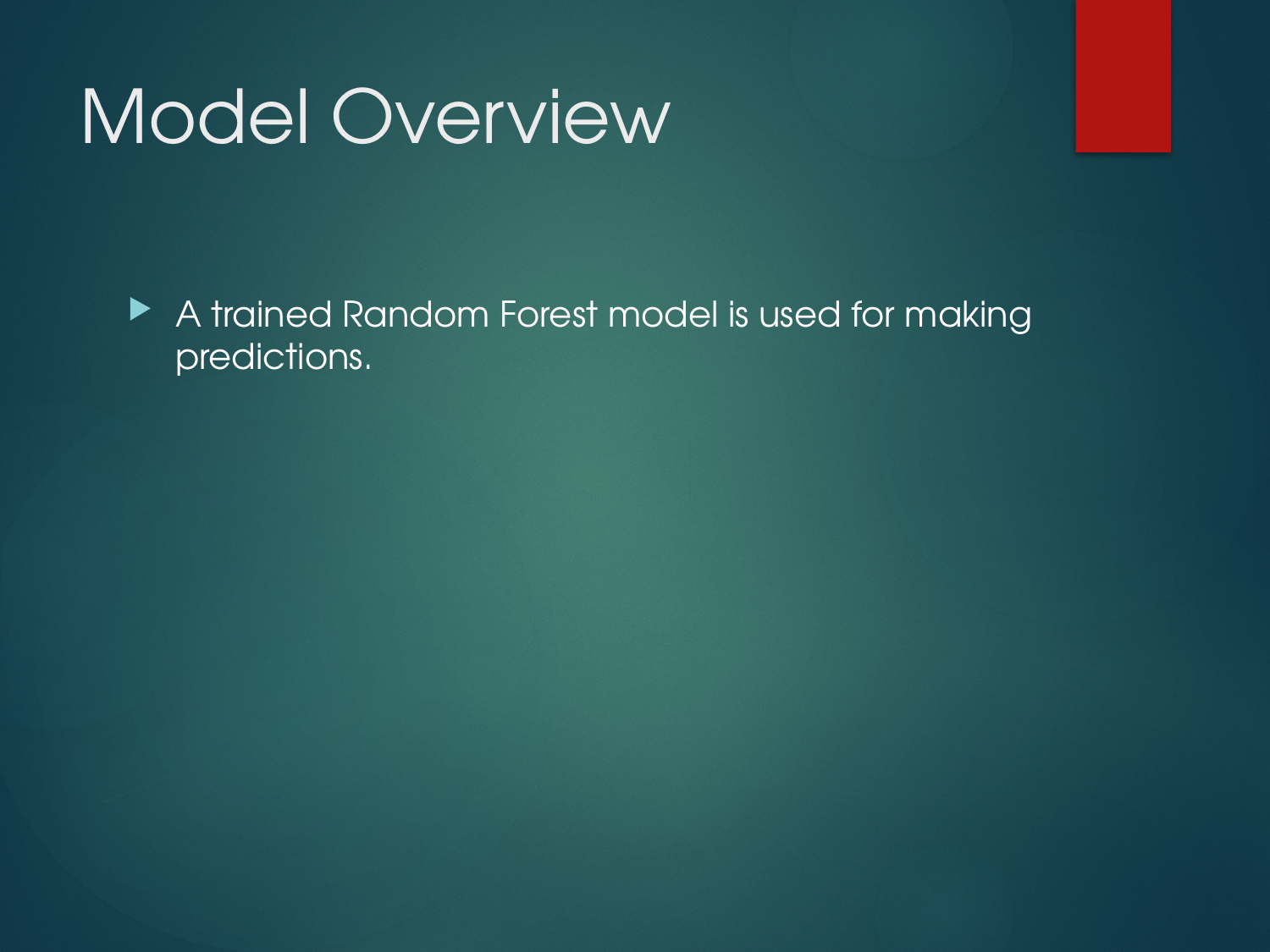

# Model Overview
A trained Random Forest model is used for making predictions.